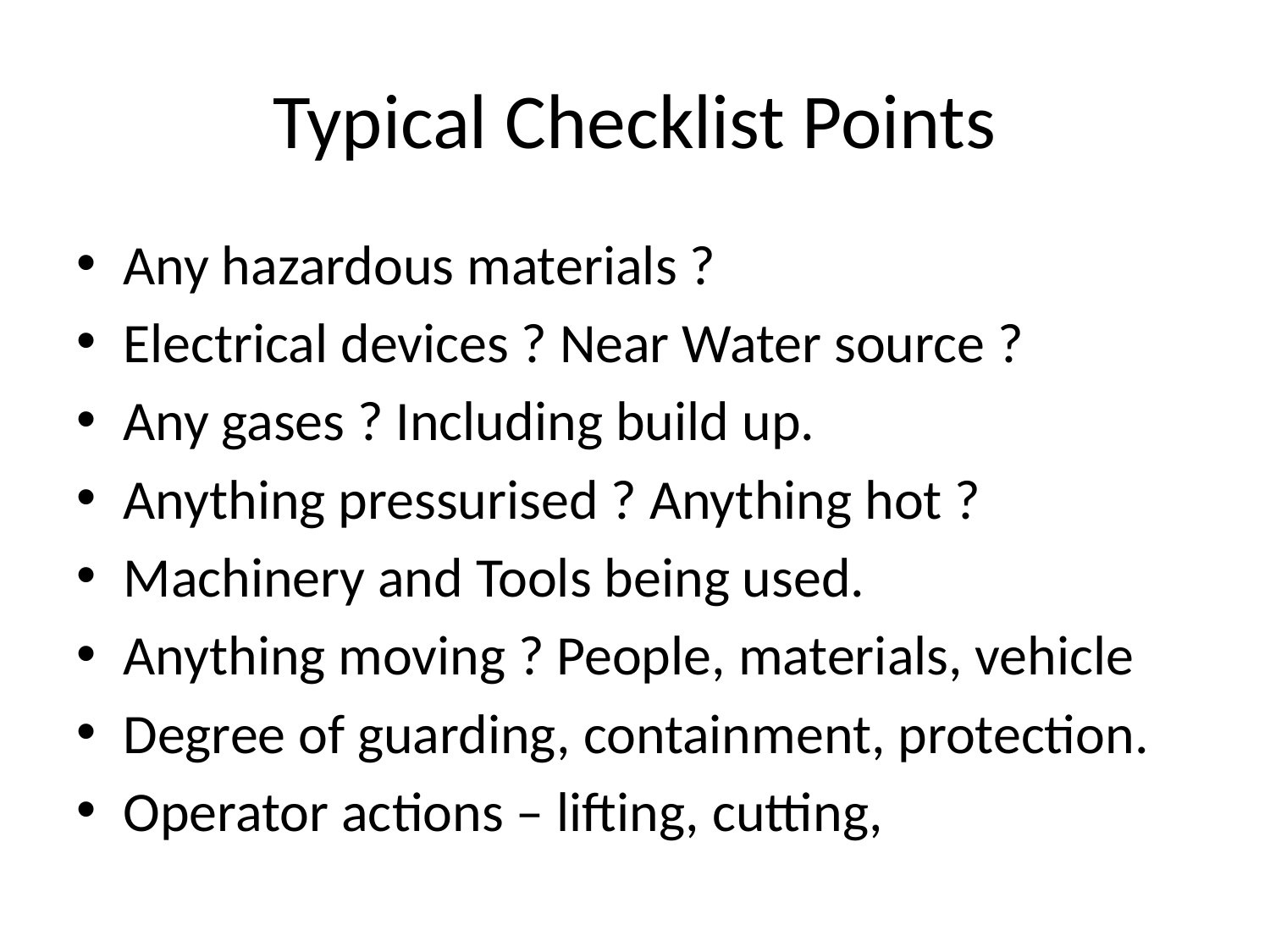

# Typical Checklist Points
Any hazardous materials ?
Electrical devices ? Near Water source ?
Any gases ? Including build up.
Anything pressurised ? Anything hot ?
Machinery and Tools being used.
Anything moving ? People, materials, vehicle
Degree of guarding, containment, protection.
Operator actions – lifting, cutting,